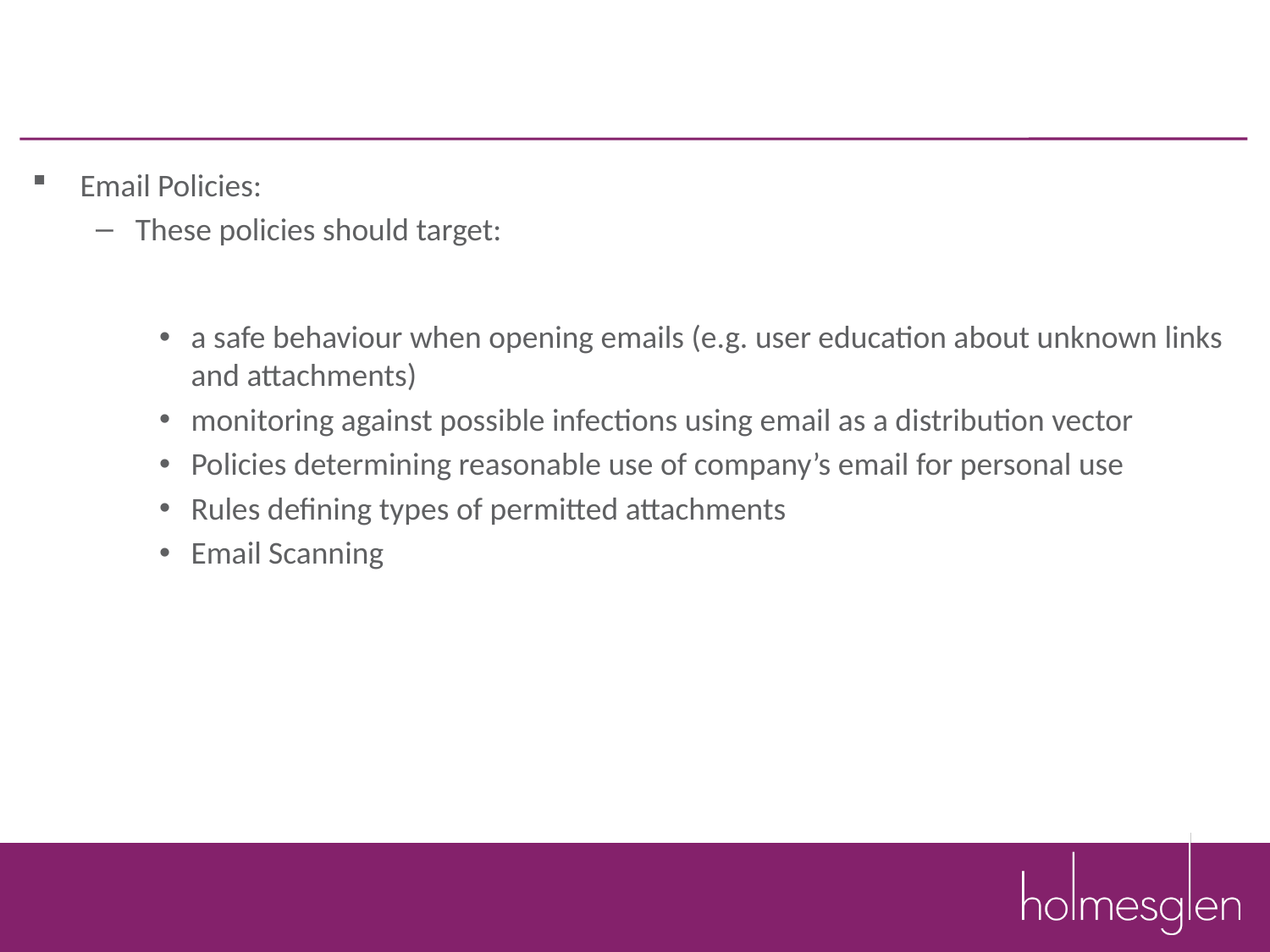

#
Email Policies:
These policies should target:

a safe behaviour when opening emails (e.g. user education about unknown links and attachments)
monitoring against possible infections using email as a distribution vector
Policies determining reasonable use of company’s email for personal use
Rules defining types of permitted attachments
Email Scanning